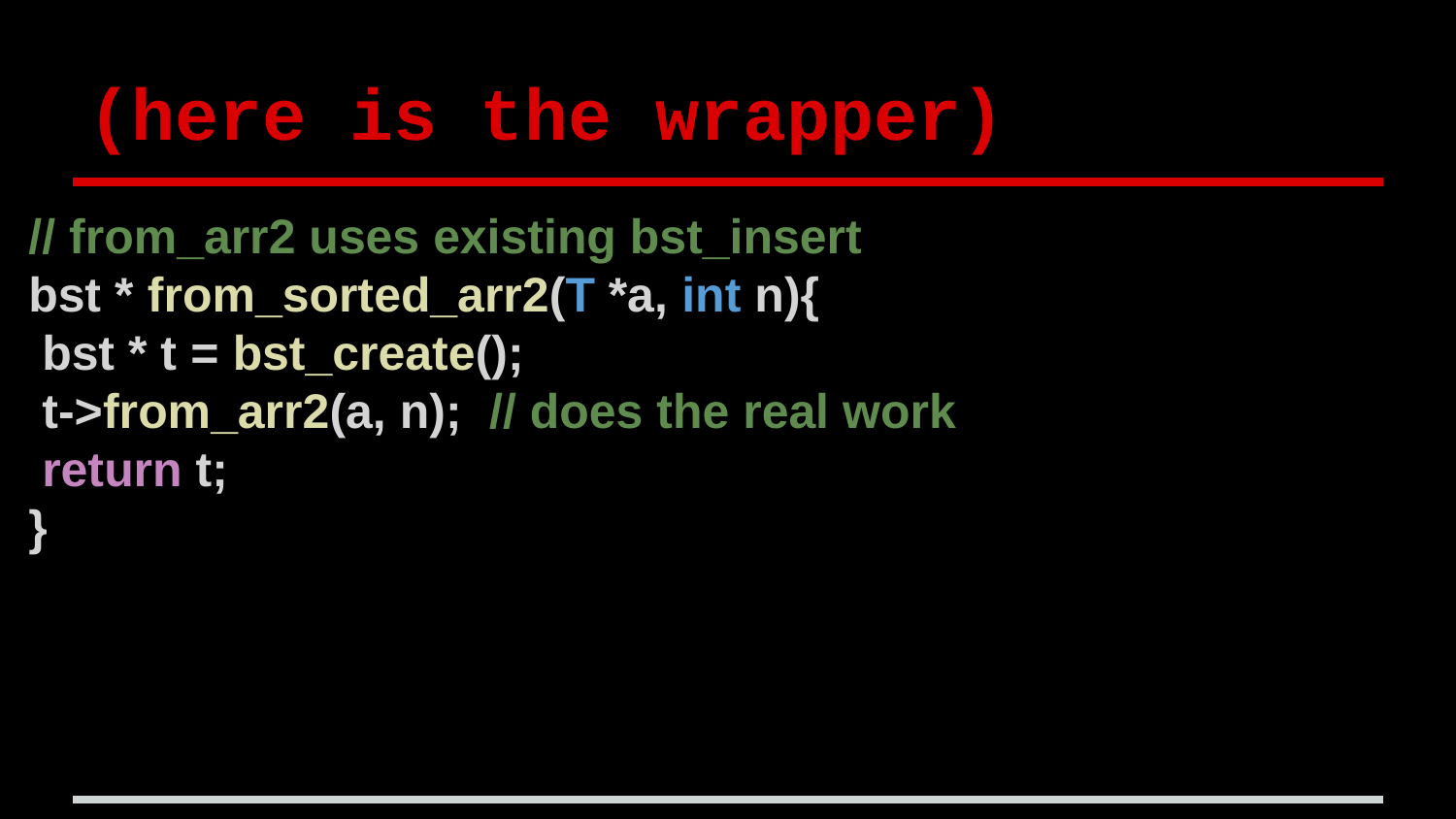

# (here is the wrapper)
// from_arr2 uses existing bst_insert
bst * from_sorted_arr2(T *a, int n){
 bst * t = bst_create();
 t->from_arr2(a, n);  // does the real work
 return t;
}